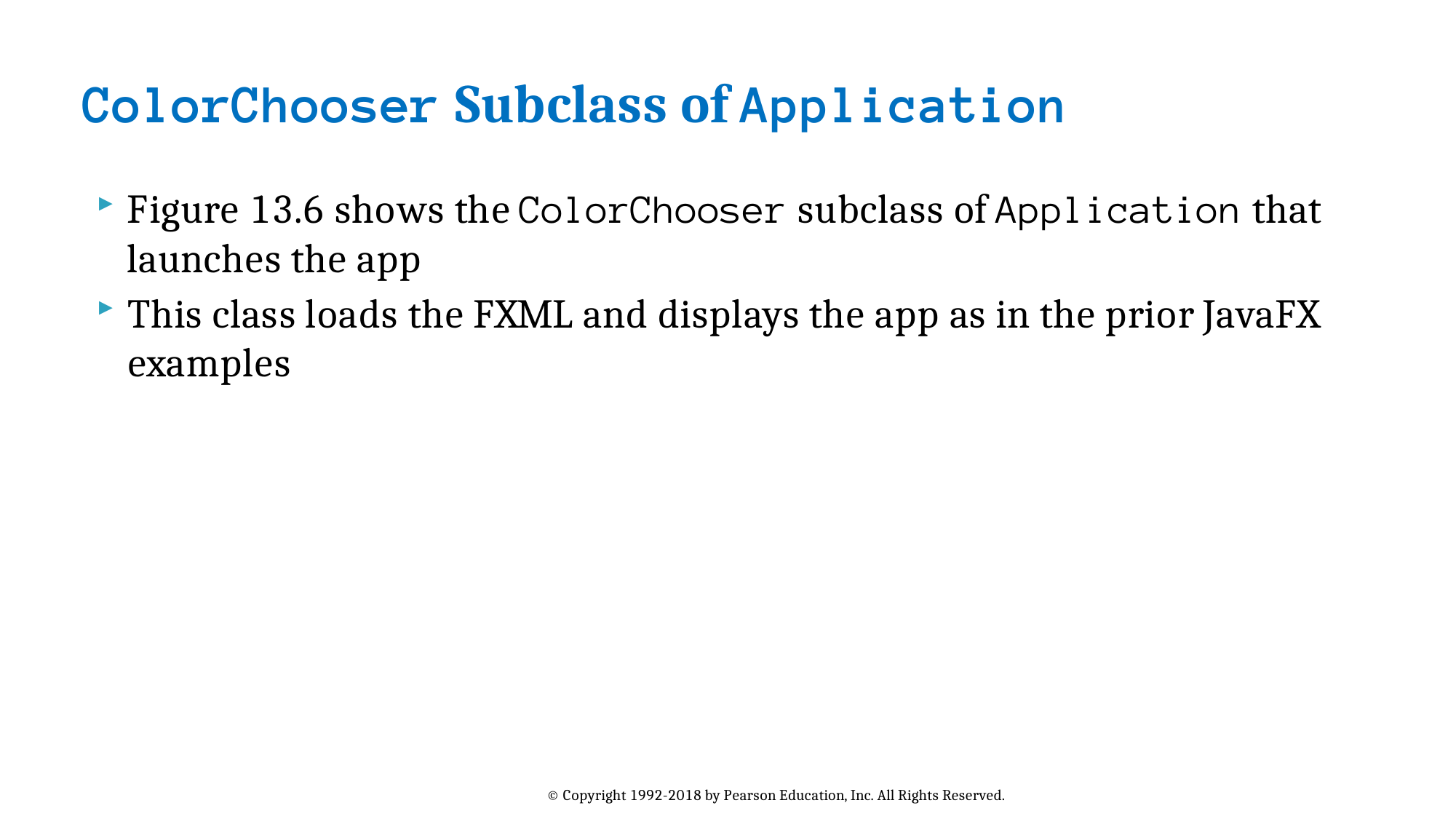

# ColorChooser Subclass of Application
Figure 13.6 shows the ColorChooser subclass of Application that launches the app
This class loads the FXML and displays the app as in the prior JavaFX examples

© Copyright 1992-2018 by Pearson Education, Inc. All Rights Reserved.